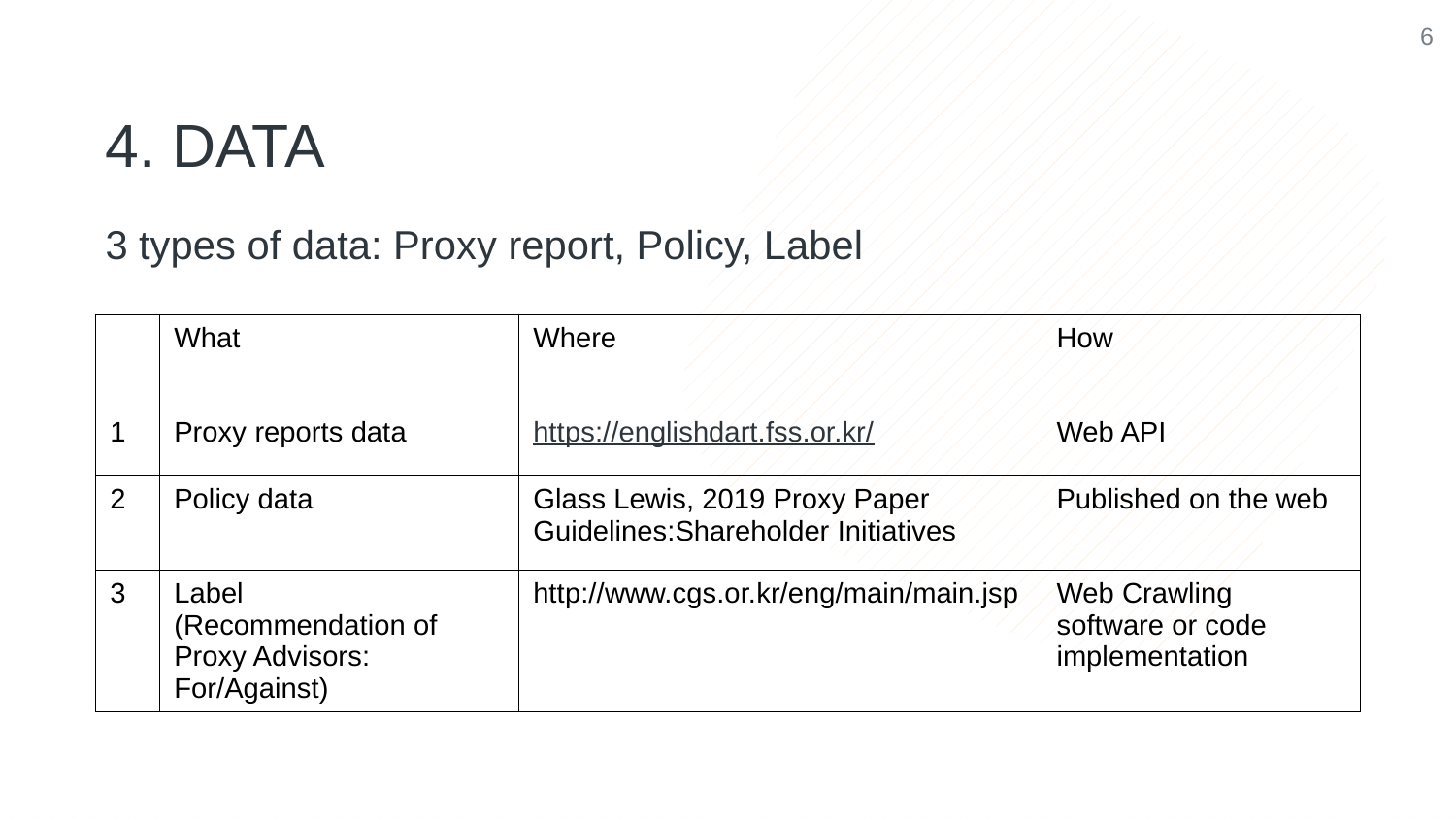

6
4. DATA
3 types of data: Proxy report, Policy, Label
|  | What | Where | How |
| --- | --- | --- | --- |
| 1 | Proxy reports data | https://englishdart.fss.or.kr/ | Web API |
| 2 | Policy data | Glass Lewis, 2019 Proxy Paper Guidelines:Shareholder Initiatives | Published on the web |
| 3 | Label (Recommendation of Proxy Advisors: For/Against) | http://www.cgs.or.kr/eng/main/main.jsp | Web Crawling software or code implementation |